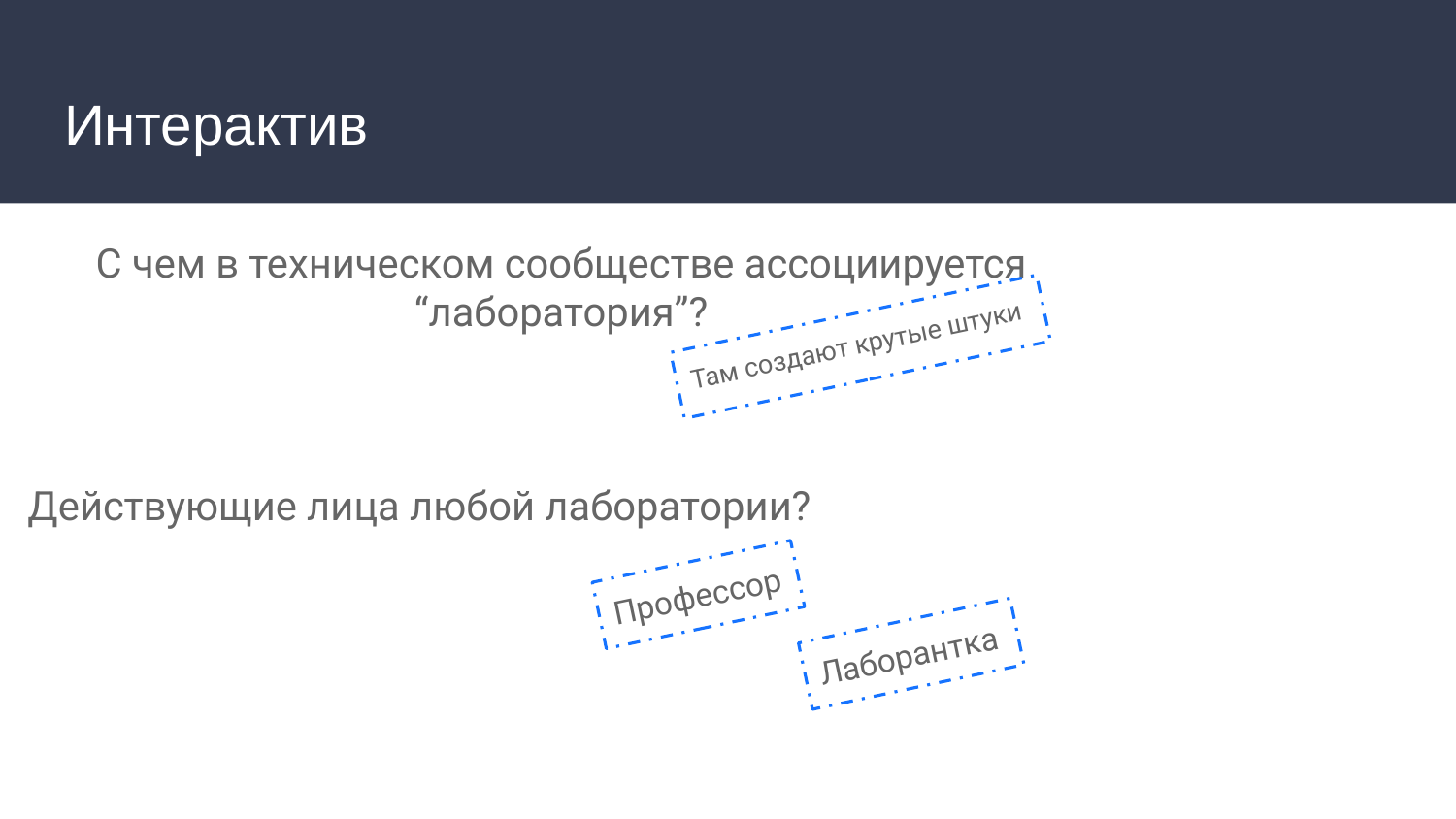

# Интерактив
С чем в техническом сообществе ассоциируется “лаборатория”?
Там создают крутые штуки
Действующие лица любой лаборатории?
Профессор
Лаборантка